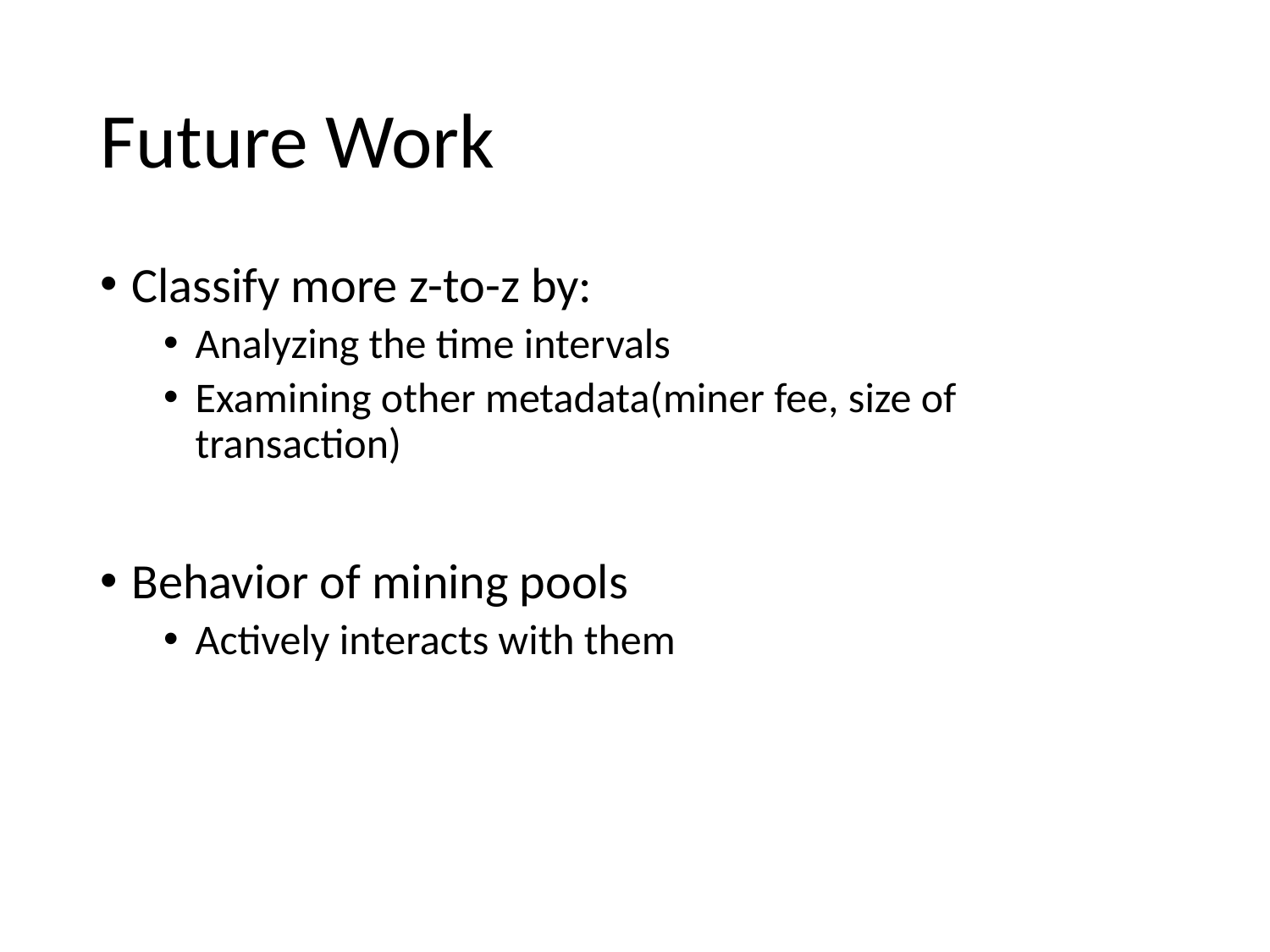

# Future Work
Classify more z-to-z by:
Analyzing the time intervals
Examining other metadata(miner fee, size of transaction)

Behavior of mining pools
Actively interacts with them